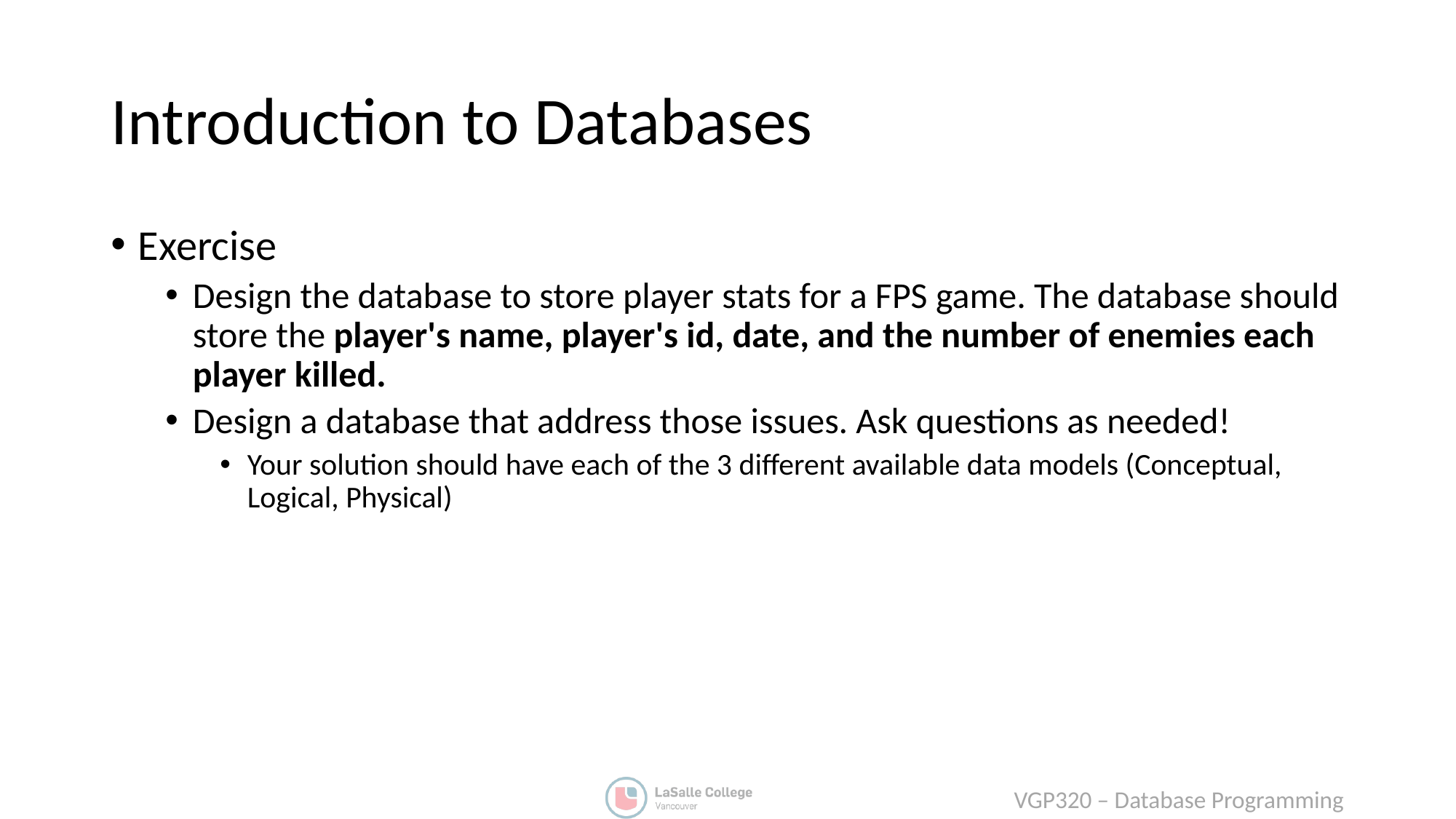

# Introduction to Databases
Exercise
Design the database to store player stats for a FPS game. The database should store the player's name, player's id, date, and the number of enemies each player killed.
Design a database that address those issues. Ask questions as needed!
Your solution should have each of the 3 different available data models (Conceptual, Logical, Physical)